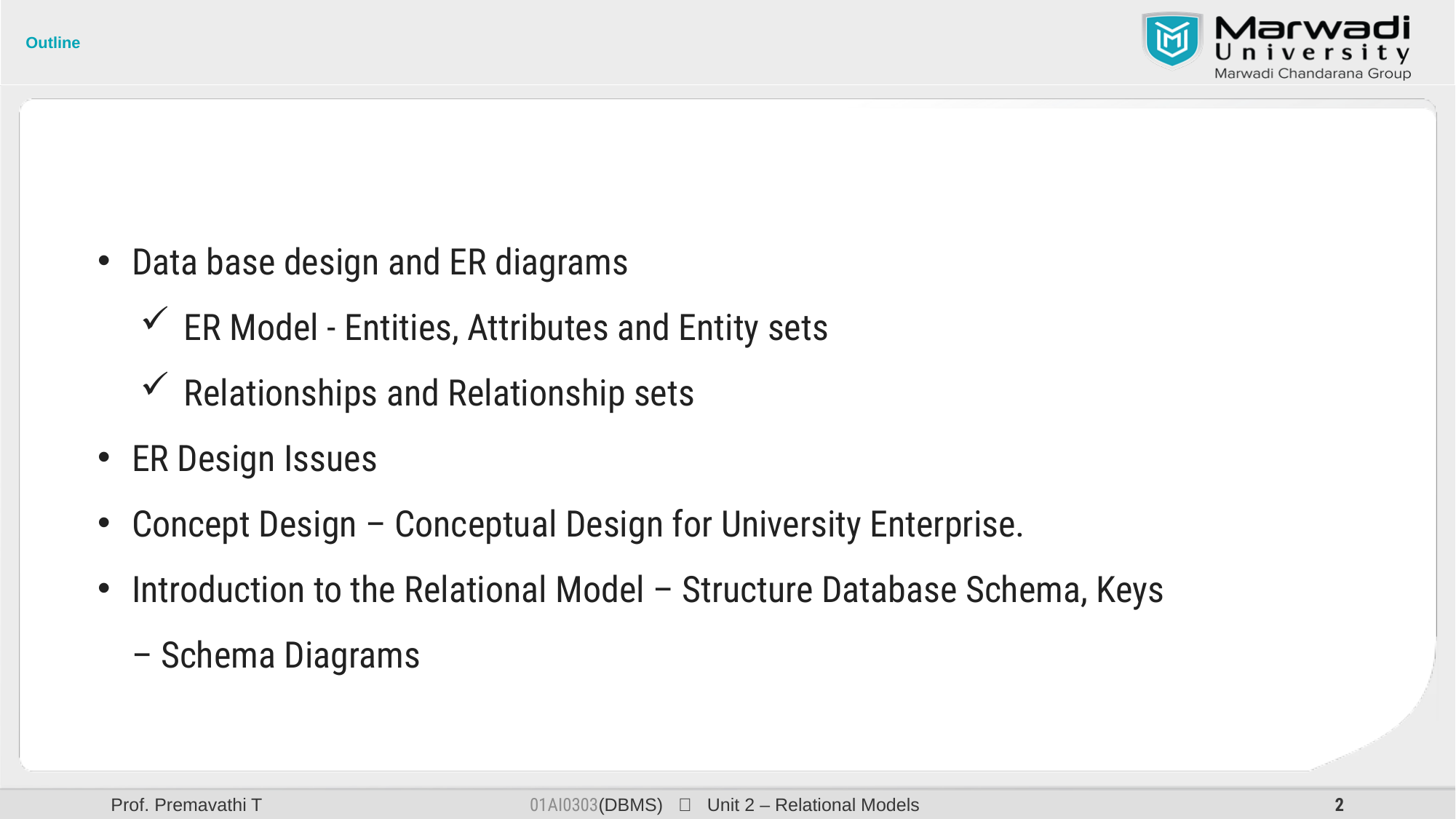

# Outline
Data base design and ER diagrams
ER Model - Entities, Attributes and Entity sets
Relationships and Relationship sets
ER Design Issues
Concept Design – Conceptual Design for University Enterprise.
Introduction to the Relational Model – Structure Database Schema, Keys – Schema Diagrams